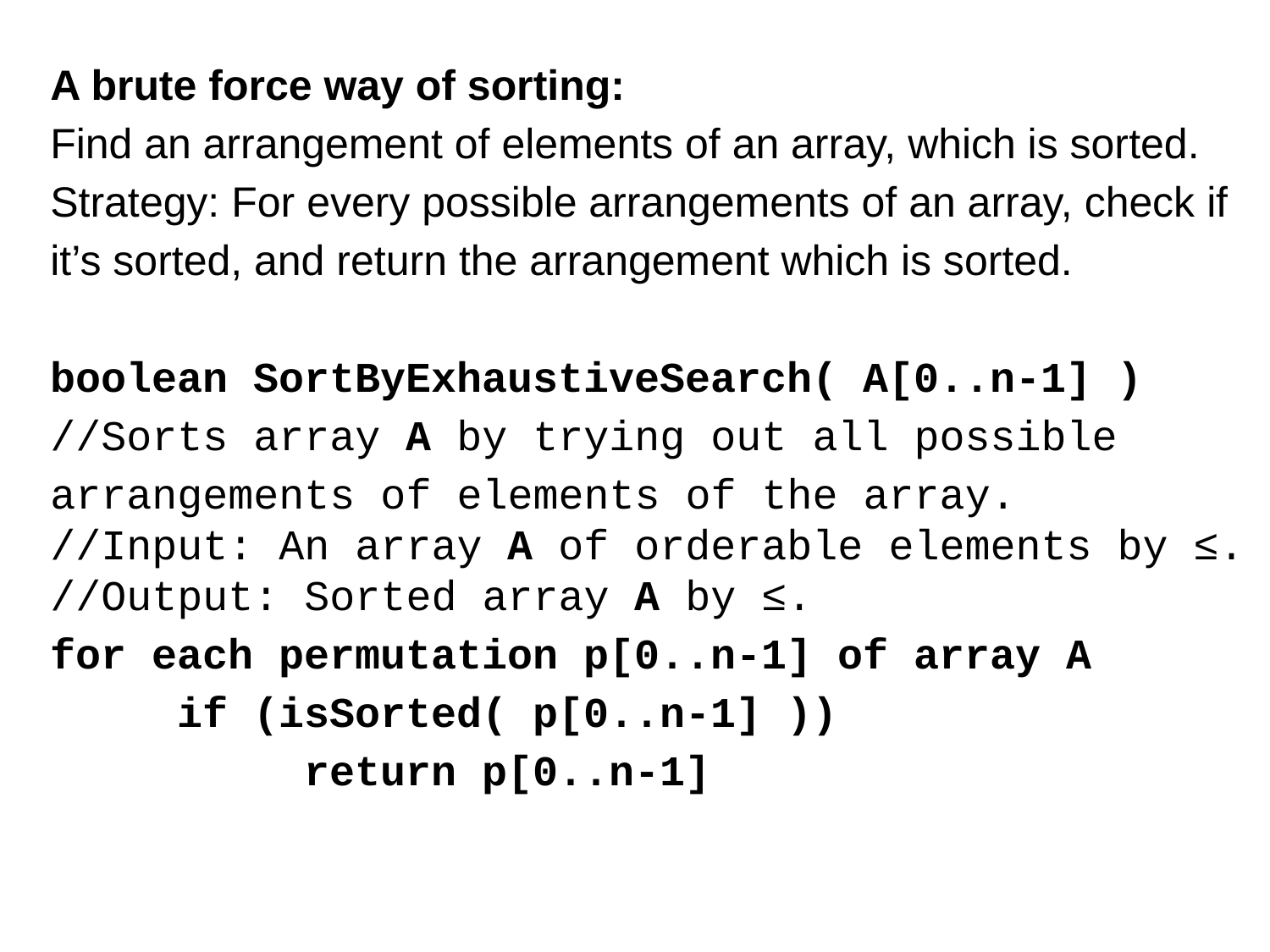

A brute force way of sorting:
Find an arrangement of elements of an array, which is sorted.
Strategy: For every possible arrangements of an array, check if it’s sorted, and return the arrangement which is sorted.

boolean SortByExhaustiveSearch( A[0..n-1] )
//Sorts array A by trying out all possible arrangements of elements of the array.
//Input: An array A of orderable elements by ≤.
//Output: Sorted array A by ≤.
for each permutation p[0..n-1] of array A
	if (isSorted( p[0..n-1] ))
		return p[0..n-1]